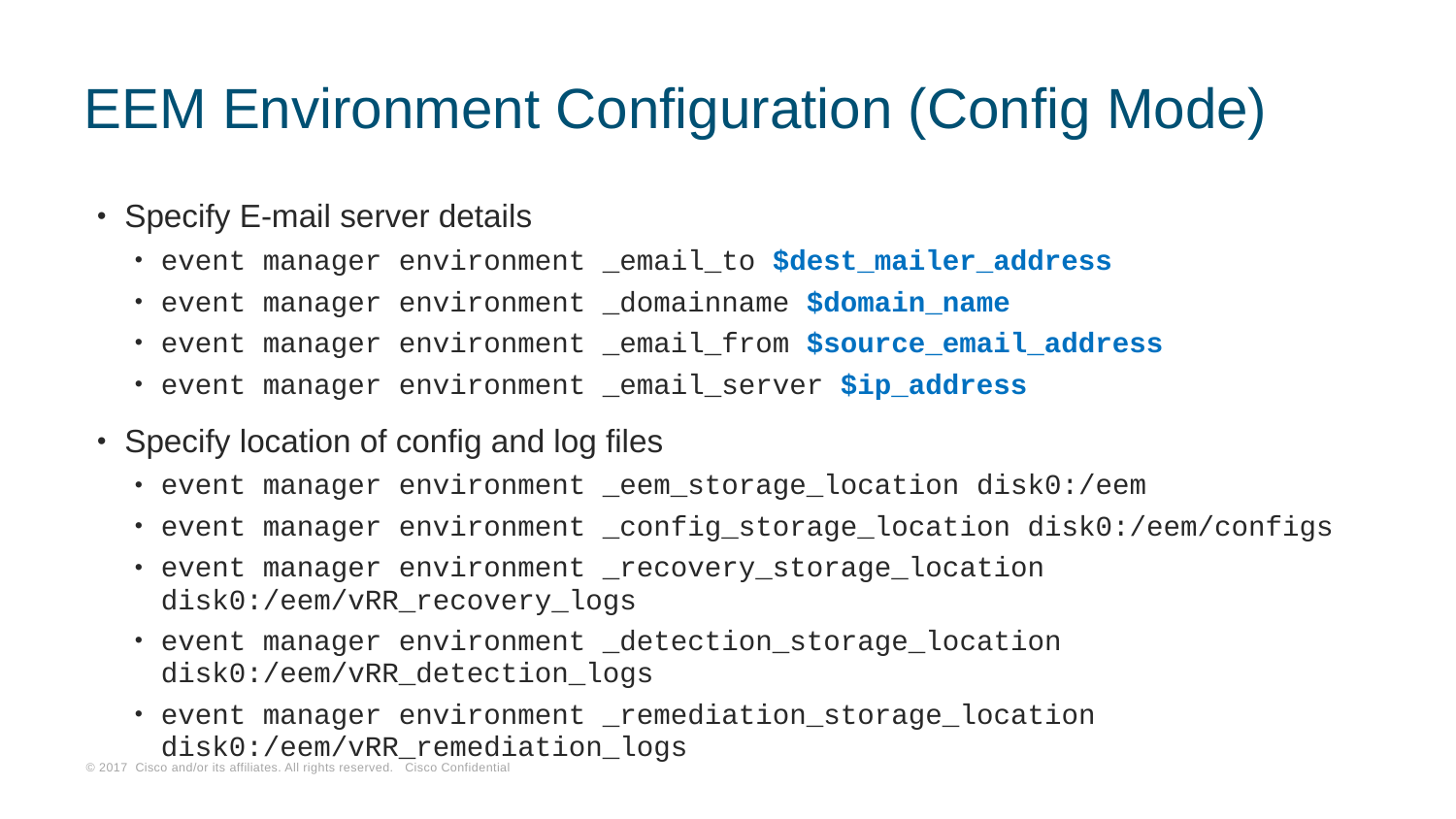

# EEM Environment Configuration (Config Mode)
Specify E-mail server details
event manager environment _email_to $dest_mailer_address
event manager environment _domainname $domain_name
event manager environment _email_from $source_email_address
event manager environment _email_server $ip_address
Specify location of config and log files
event manager environment _eem_storage_location disk0:/eem
event manager environment _config_storage_location disk0:/eem/configs
event manager environment _recovery_storage_location disk0:/eem/vRR_recovery_logs
event manager environment _detection_storage_location disk0:/eem/vRR_detection_logs
event manager environment _remediation_storage_location disk0:/eem/vRR_remediation_logs